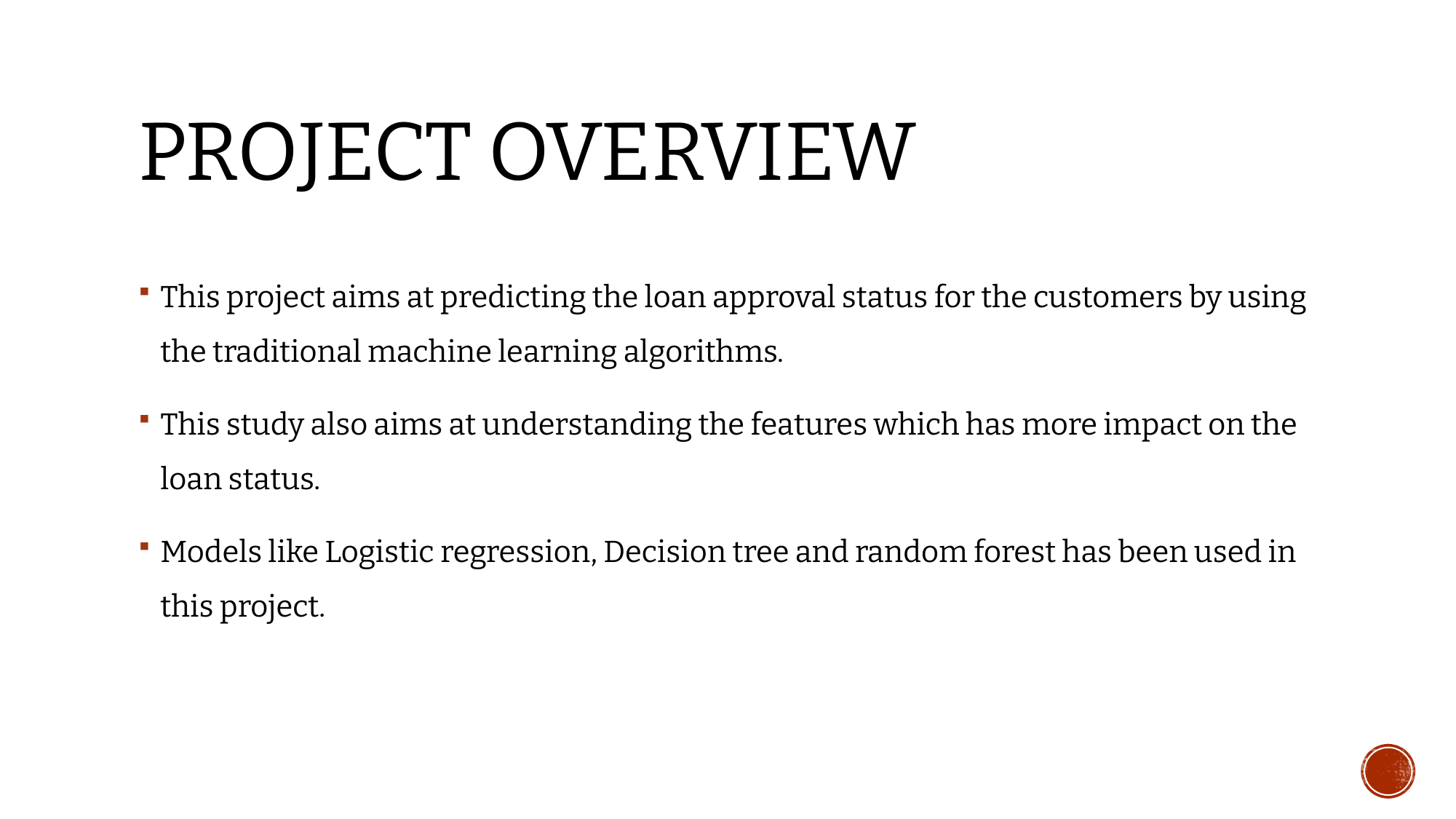

# Project Overview
This project aims at predicting the loan approval status for the customers by using the traditional machine learning algorithms.
This study also aims at understanding the features which has more impact on the loan status.
Models like Logistic regression, Decision tree and random forest has been used in this project.